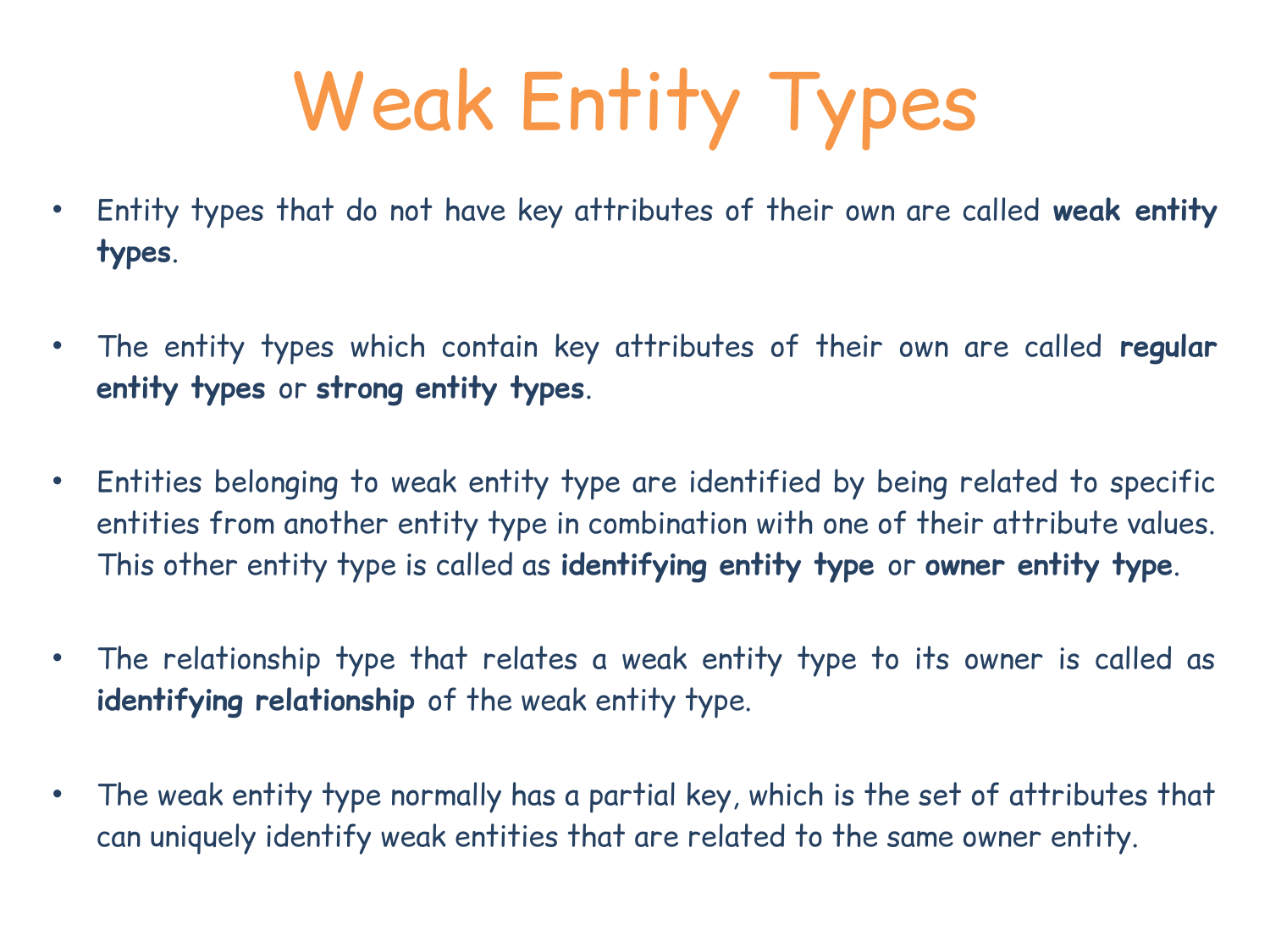

# Weak Entity Types
Entity types that do not have key attributes of their own are called weak entity types.

The entity types which contain key attributes of their own are called regular entity types or strong entity types.

Entities belonging to weak entity type are identified by being related to specific entities from another entity type in combination with one of their attribute values. This other entity type is called as identifying entity type or owner entity type.

The relationship type that relates a weak entity type to its owner is called as identifying relationship of the weak entity type.

The weak entity type normally has a partial key, which is the set of attributes that can uniquely identify weak entities that are related to the same owner entity.